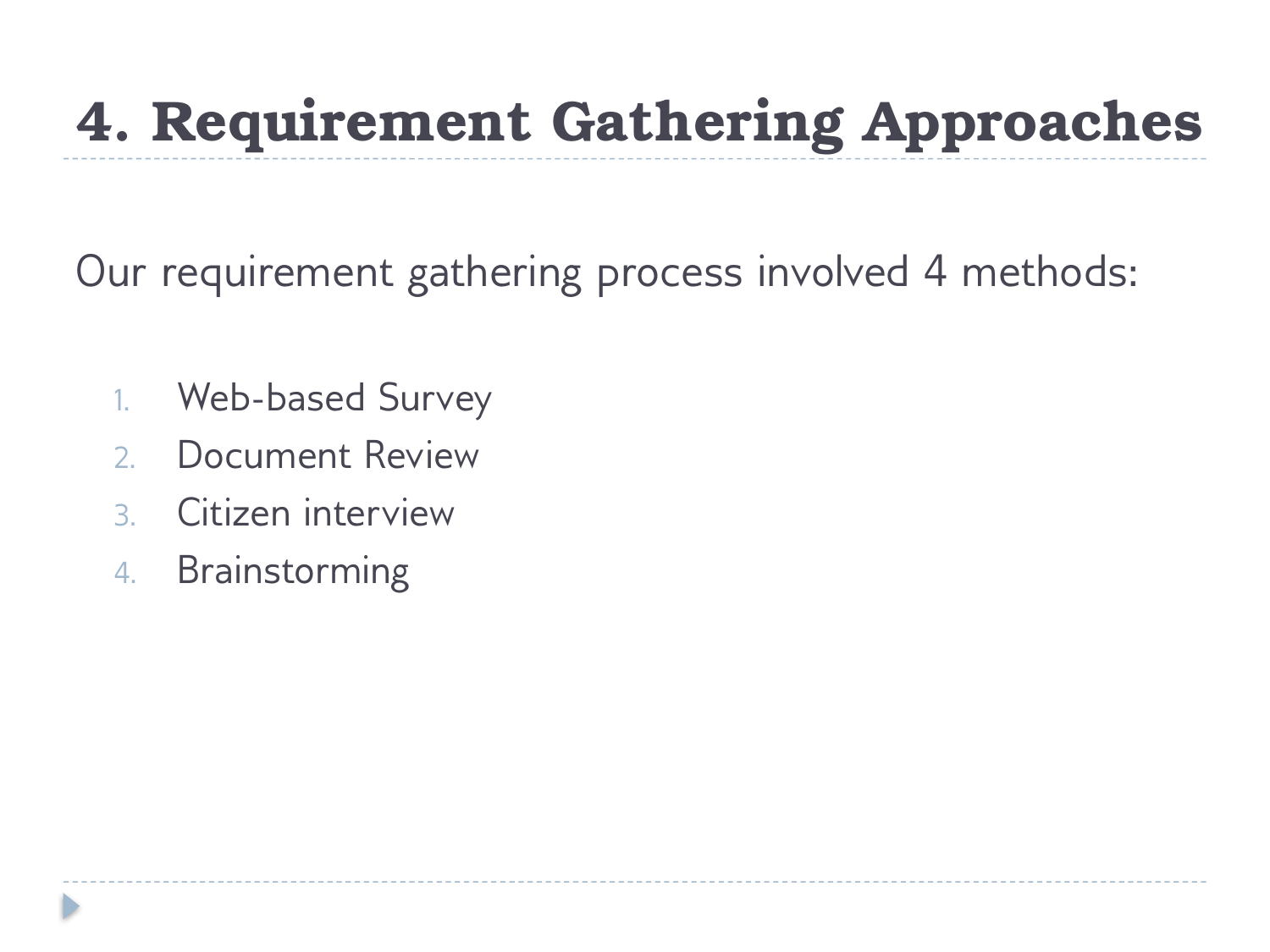

# 4. Requirement Gathering Approaches

Our requirement gathering process involved 4 methods:

Web-based Survey
Document Review
Citizen interview
Brainstorming